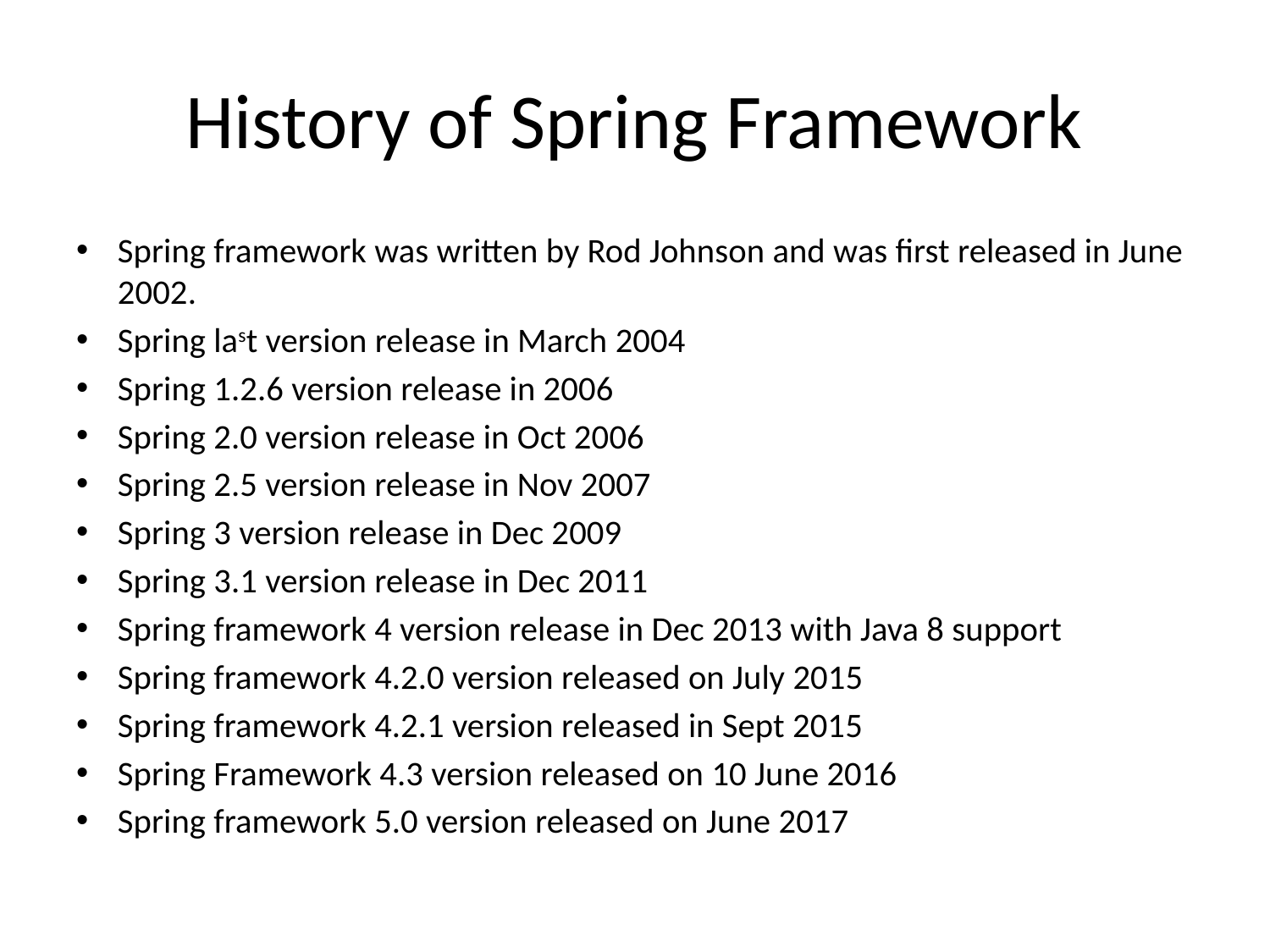

# History of Spring Framework
Spring framework was written by Rod Johnson and was first released in June 2002.
Spring last version release in March 2004
Spring 1.2.6 version release in 2006
Spring 2.0 version release in Oct 2006
Spring 2.5 version release in Nov 2007
Spring 3 version release in Dec 2009
Spring 3.1 version release in Dec 2011
Spring framework 4 version release in Dec 2013 with Java 8 support
Spring framework 4.2.0 version released on July 2015
Spring framework 4.2.1 version released in Sept 2015
Spring Framework 4.3 version released on 10 June 2016
Spring framework 5.0 version released on June 2017